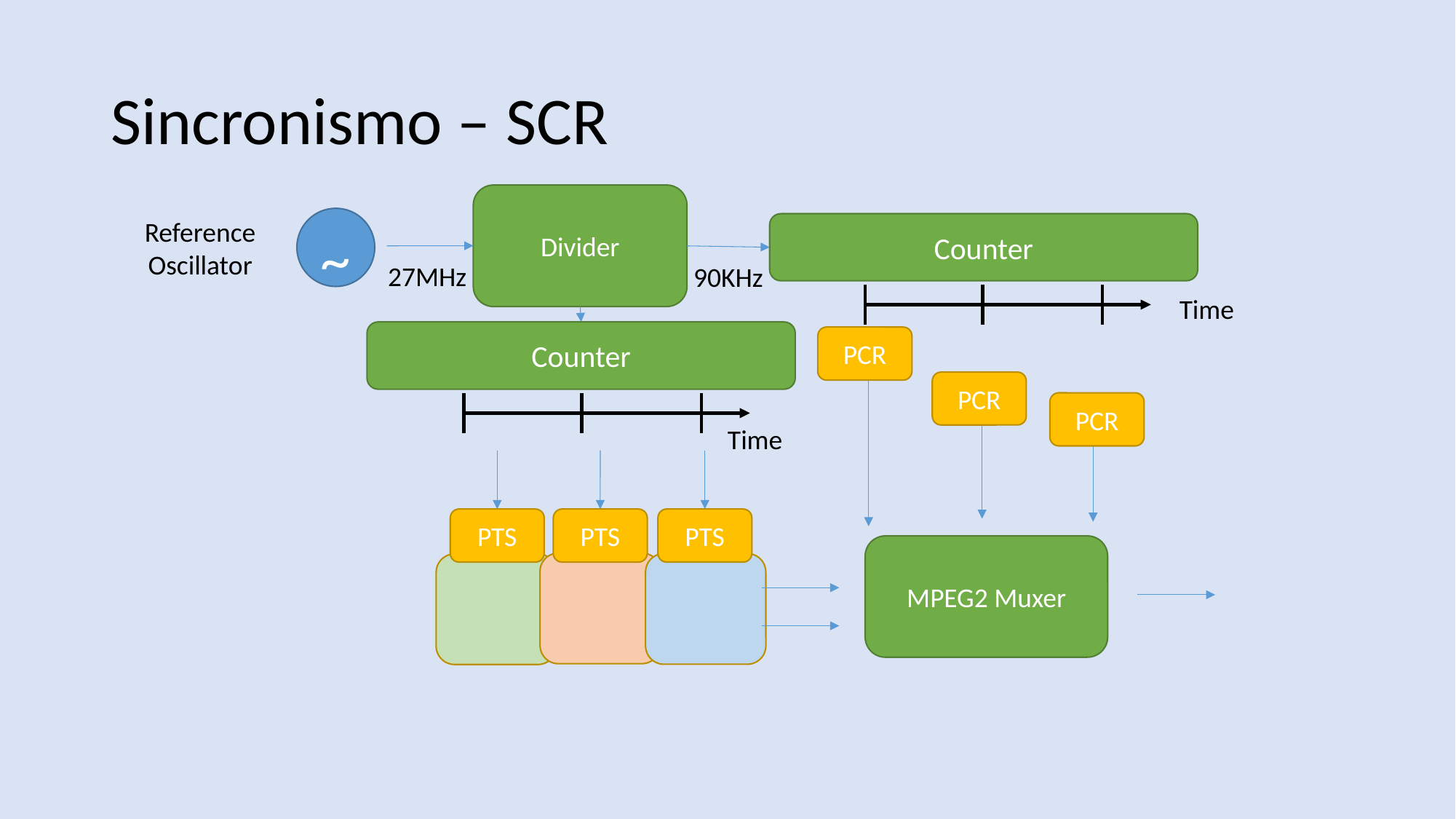

# Sincronismo – SCR
Divider

~
Reference
Oscillator
Counter
27MHz
90KHz
Time
Counter
PCR
PCR
PCR
Time
PTS
PTS
PTS
MPEG2 Muxer